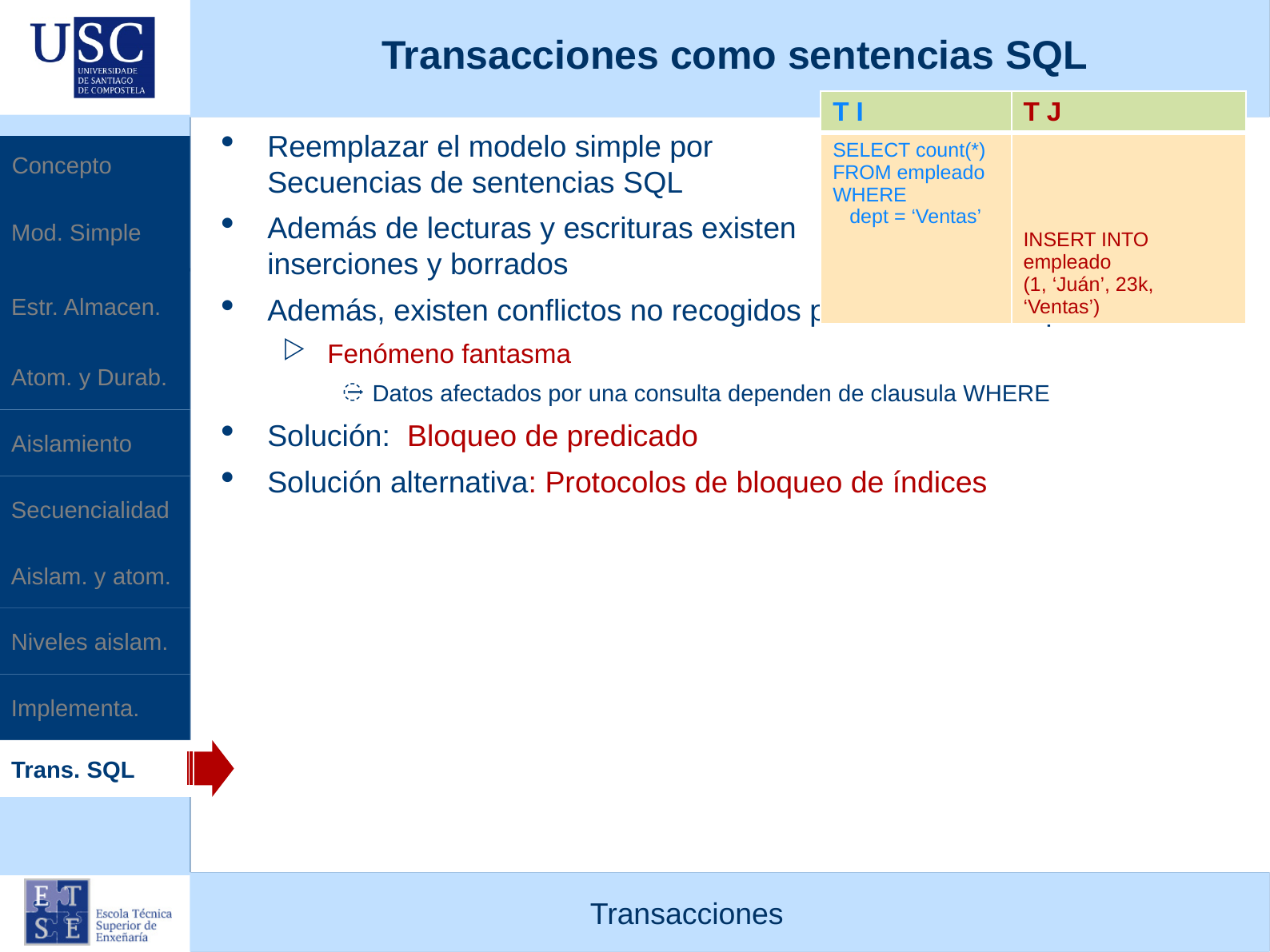

Transacciones como sentencias SQL
| T I | T J |
| --- | --- |
| SELECT count(\*) FROM empleado WHERE dept = ‘Ventas’ | INSERT INTO empleado (1, ‘Juán’, 23k, ‘Ventas’) |

Reemplazar el modelo simple por
Secuencias de sentencias SQL
Además de lecturas y escrituras existen
inserciones y borrados
Además, existen conflictos no recogidos por el modelo simple
Fenómeno fantasma
Datos afectados por una consulta dependen de clausula WHERE
Solución:  Bloqueo de predicado
Solución alternativa: Protocolos de bloqueo de índices
Concepto
Mod. Simple
Estr. Almacen.
Atom. y Durab.
Aislamiento
Secuencialidad
Aislam. y atom.
Niveles aislam.
Implementa.

Trans. SQL

Transacciones